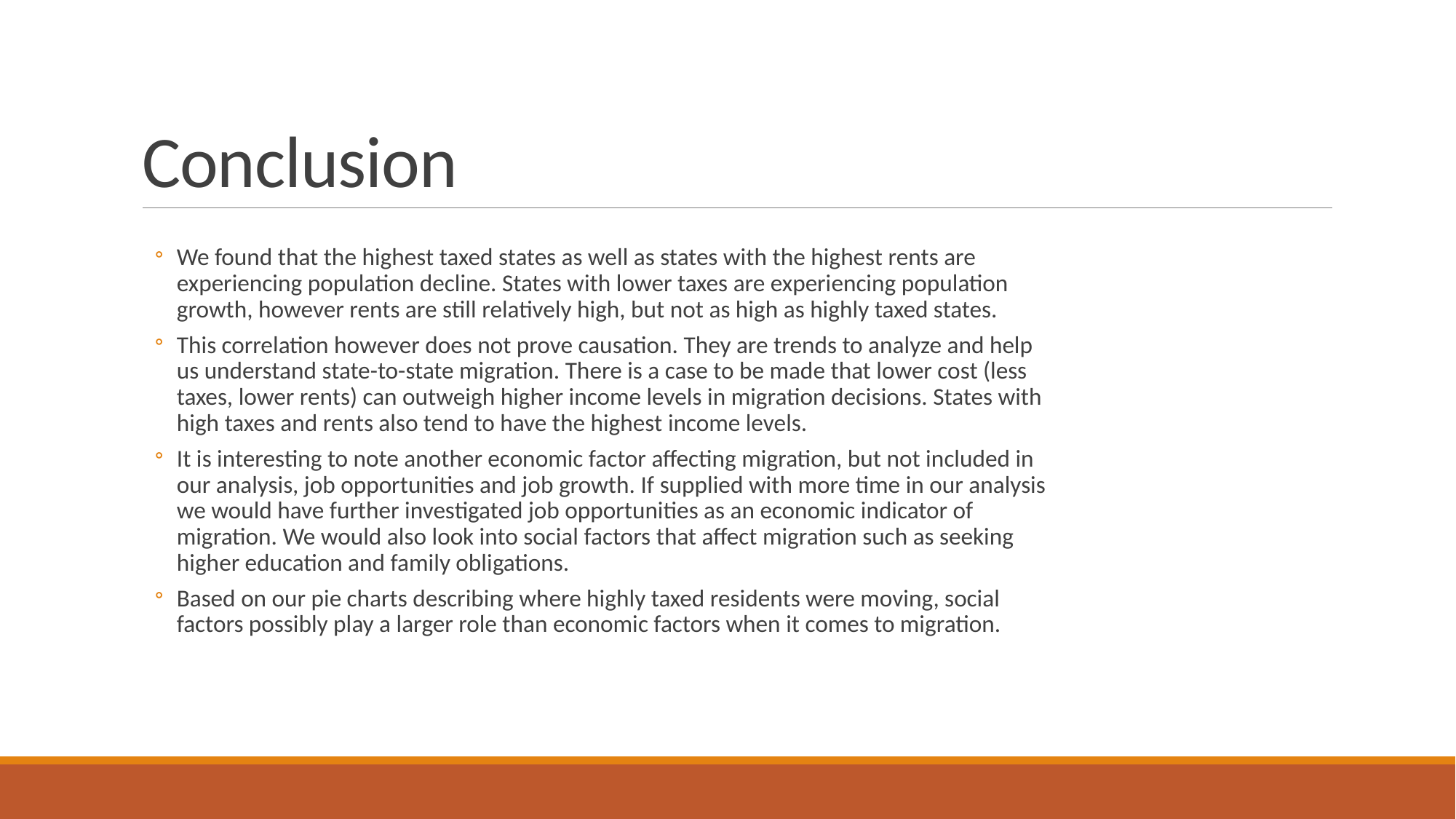

# Conclusion
We found that the highest taxed states as well as states with the highest rents are experiencing population decline. States with lower taxes are experiencing population growth, however rents are still relatively high, but not as high as highly taxed states.
This correlation however does not prove causation. They are trends to analyze and help us understand state-to-state migration. There is a case to be made that lower cost (less taxes, lower rents) can outweigh higher income levels in migration decisions. States with high taxes and rents also tend to have the highest income levels.
It is interesting to note another economic factor affecting migration, but not included in our analysis, job opportunities and job growth. If supplied with more time in our analysis we would have further investigated job opportunities as an economic indicator of migration. We would also look into social factors that affect migration such as seeking higher education and family obligations.
Based on our pie charts describing where highly taxed residents were moving, social factors possibly play a larger role than economic factors when it comes to migration.